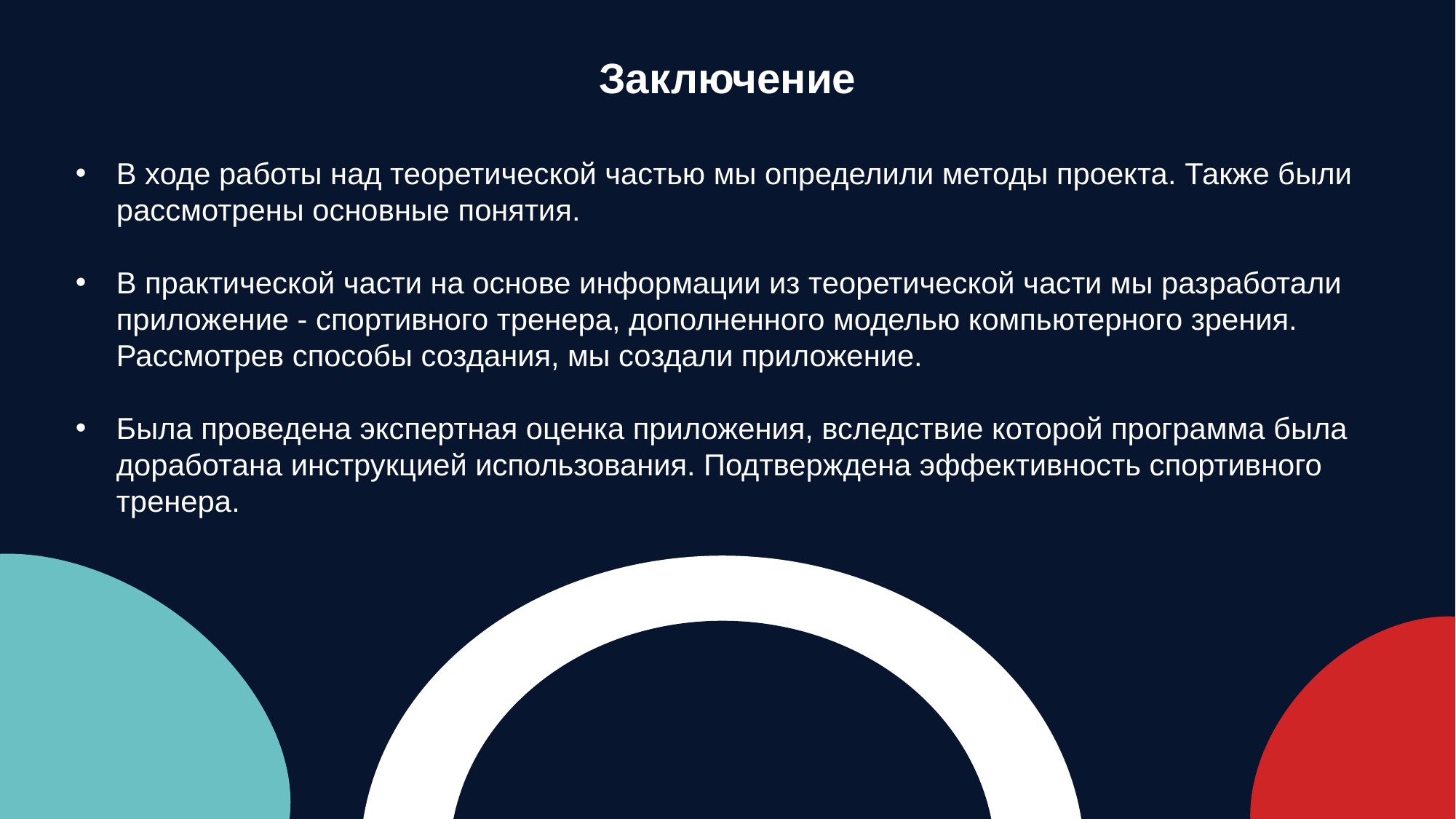

Заключение
В ходе работы над теоретической частью мы определили методы проекта. Также были рассмотрены основные понятия.

В практической части на основе информации из теоретической части мы разработали приложение - спортивного тренера, дополненного моделью компьютерного зрения. Рассмотрев способы создания, мы создали приложение.

Была проведена экспертная оценка приложения, вследствие которой программа была доработана инструкцией использования. Подтверждена эффективность спортивного тренера.